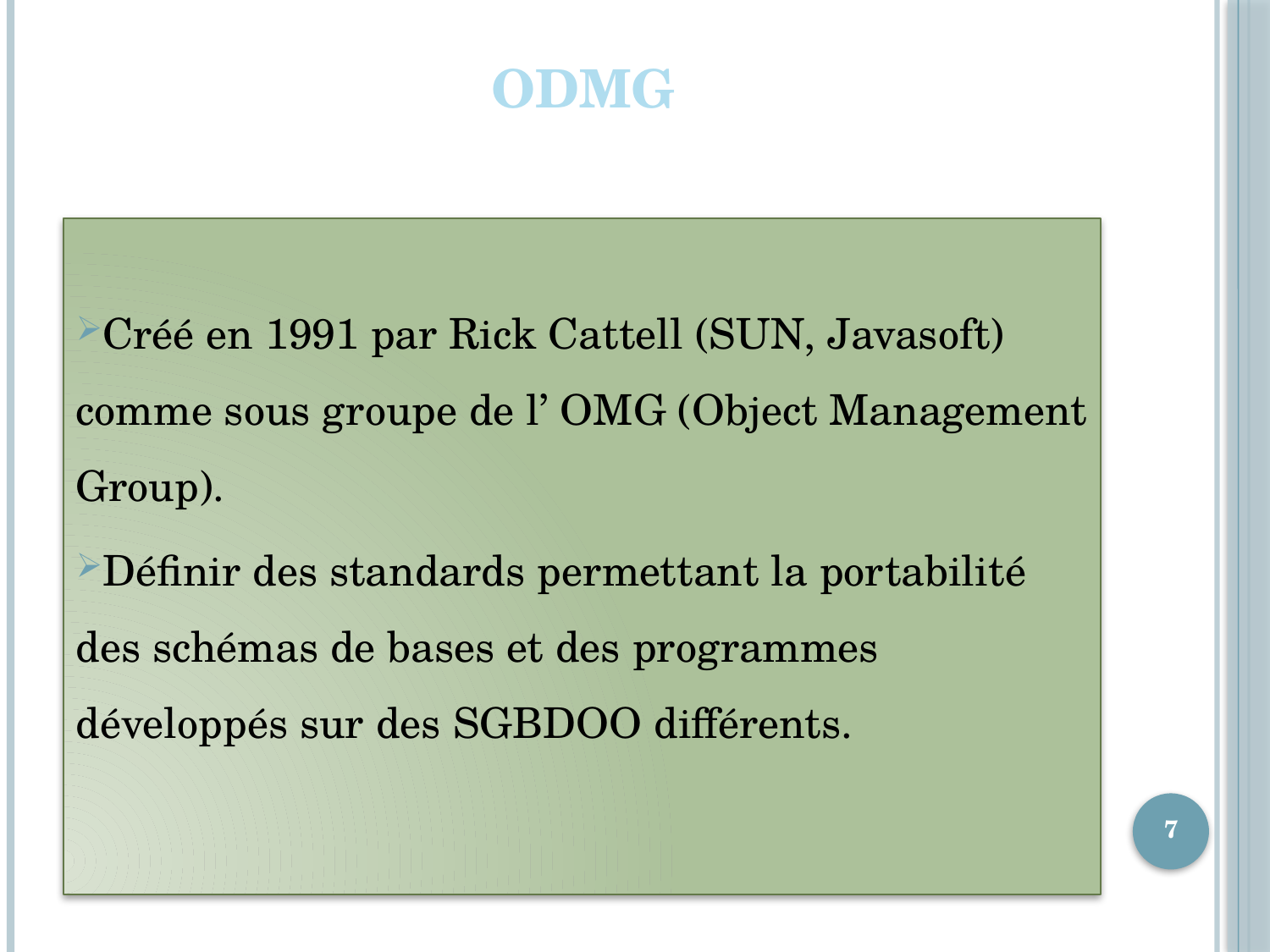

# ODMG

Créé en 1991 par Rick Cattell (SUN, Javasoft) comme sous groupe de l’ OMG (Object Management Group).
Définir des standards permettant la portabilité des schémas de bases et des programmes développés sur des SGBDOO différents.

7